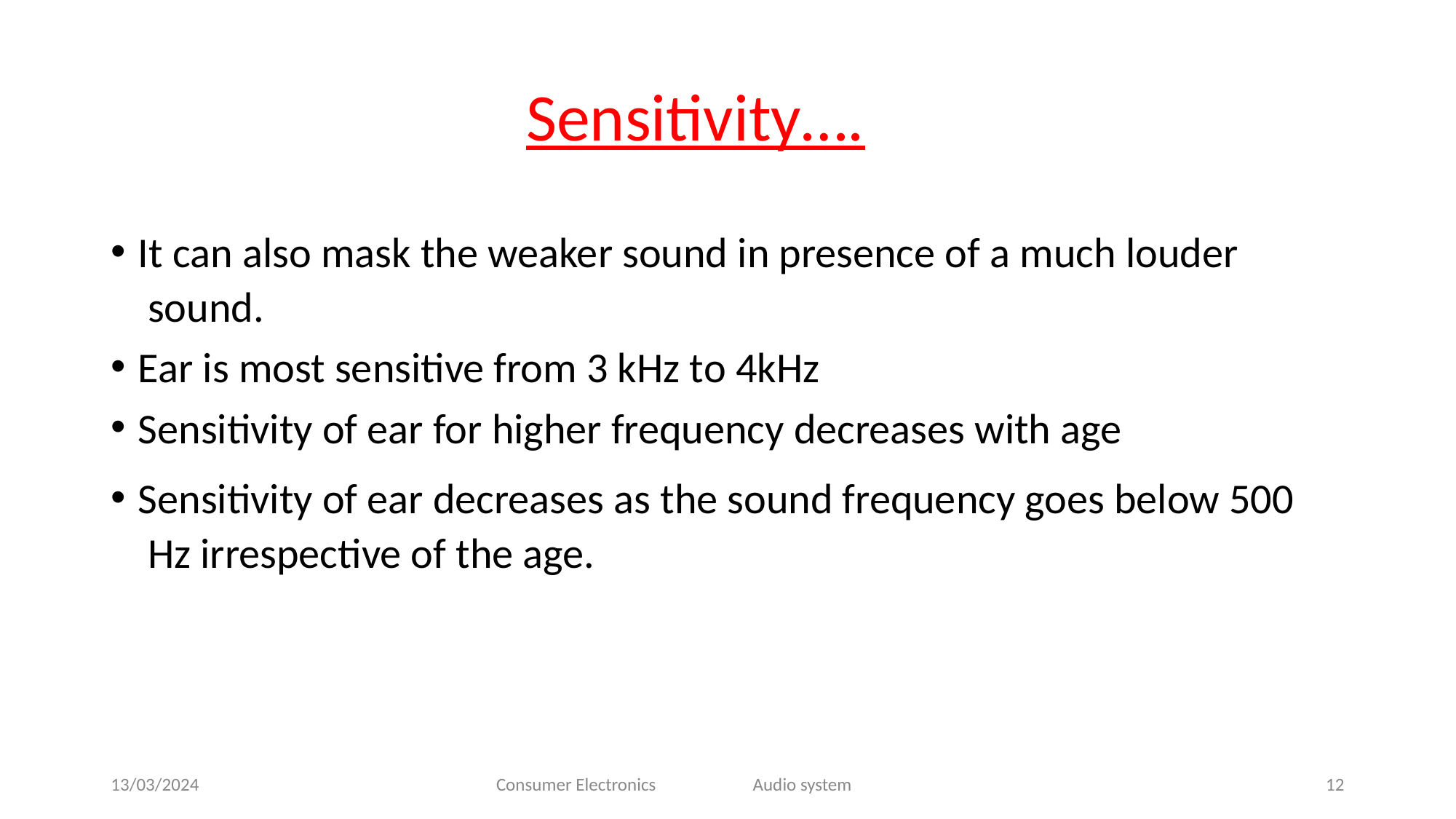

# Sensitivity….
It can also mask the weaker sound in presence of a much louder  sound.
Ear is most sensitive from 3 kHz to 4kHz
Sensitivity of ear for higher frequency decreases with age
Sensitivity of ear decreases as the sound frequency goes below 500  Hz irrespective of the age.
13/03/2024
Consumer Electronics
Audio system
12